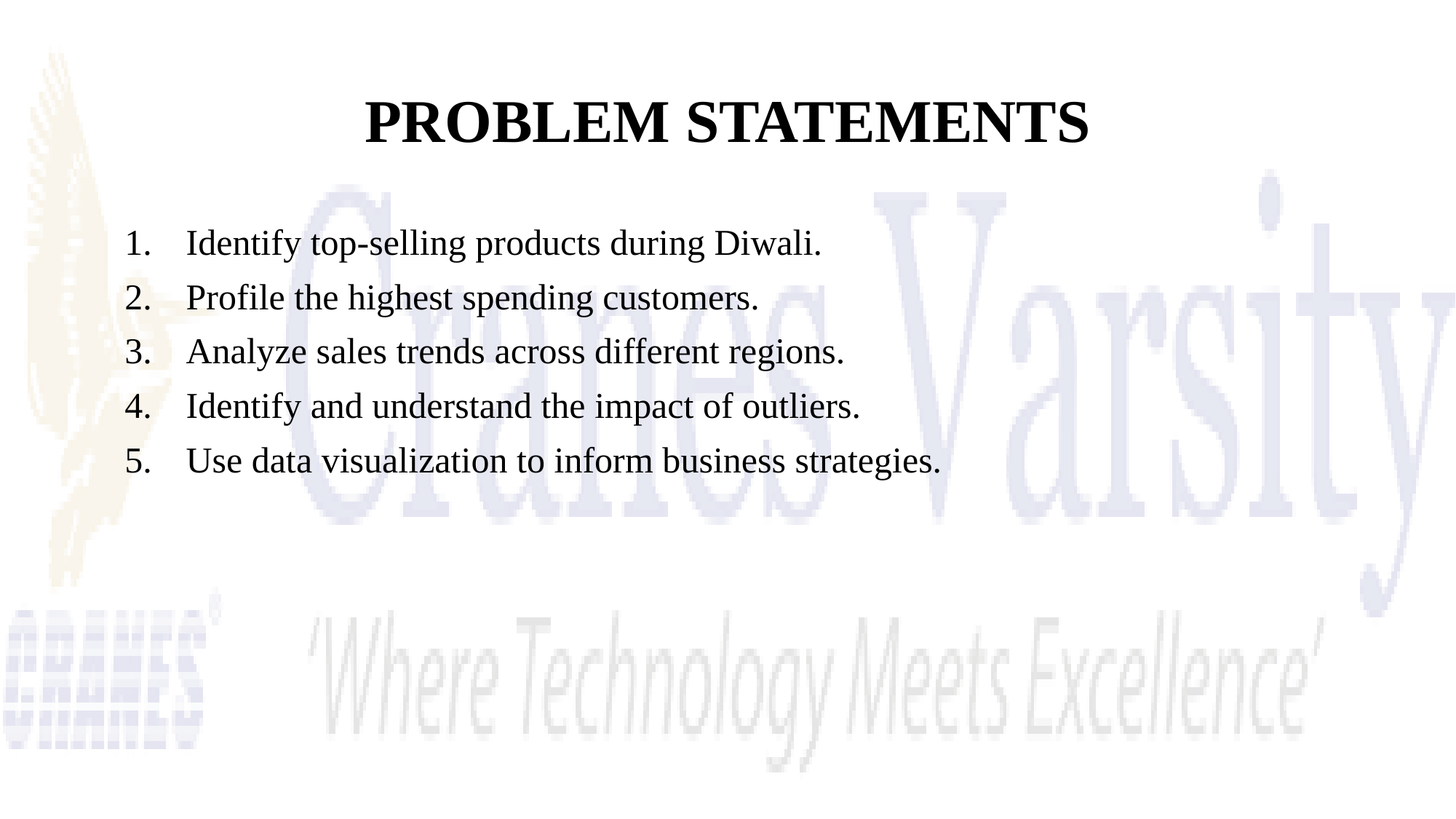

# PROBLEM STATEMENTS
Identify top-selling products during Diwali.
Profile the highest spending customers.
Analyze sales trends across different regions.
Identify and understand the impact of outliers.
Use data visualization to inform business strategies.